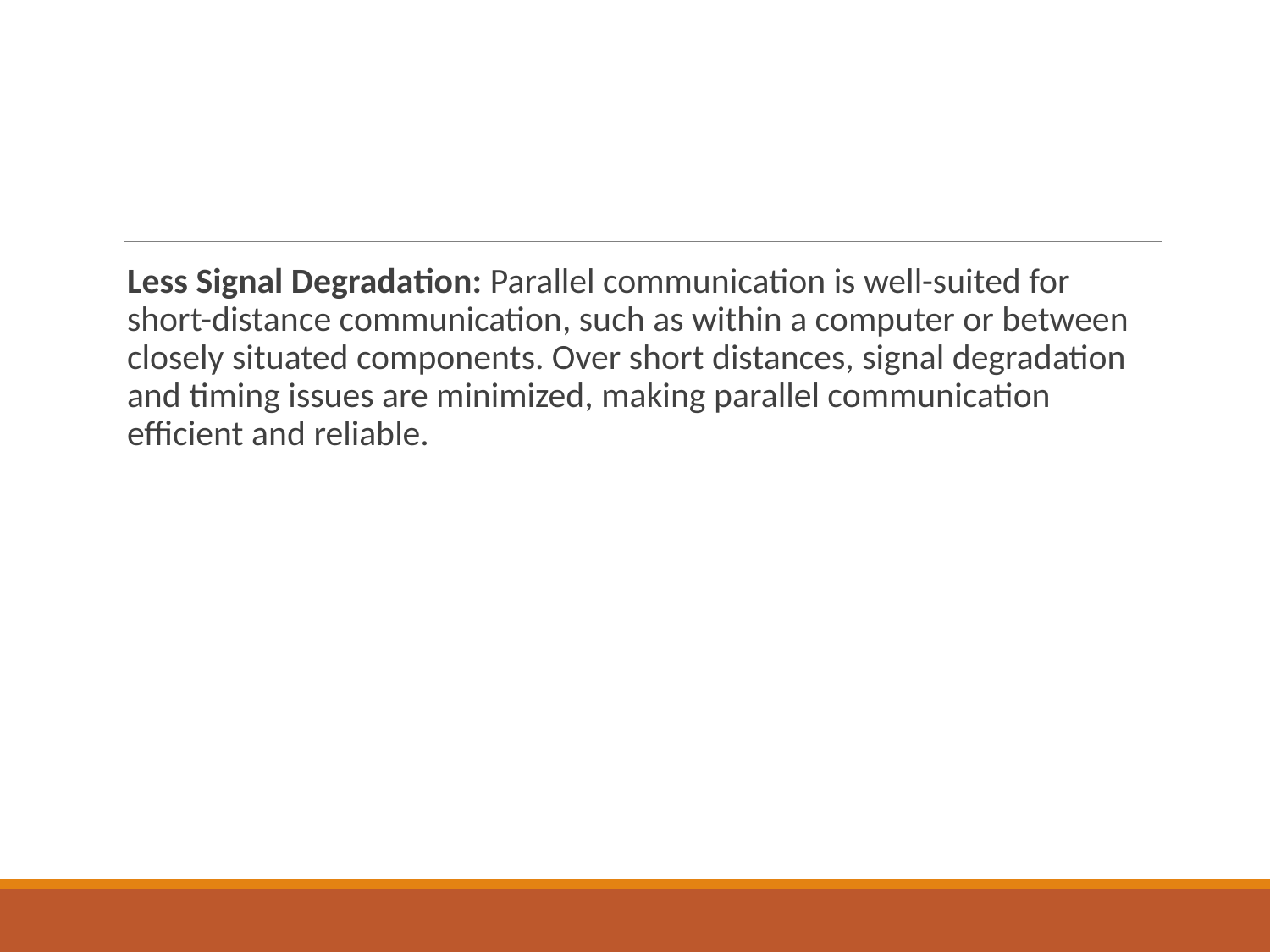

Less Signal Degradation: Parallel communication is well-suited for short-distance communication, such as within a computer or between closely situated components. Over short distances, signal degradation and timing issues are minimized, making parallel communication efficient and reliable.